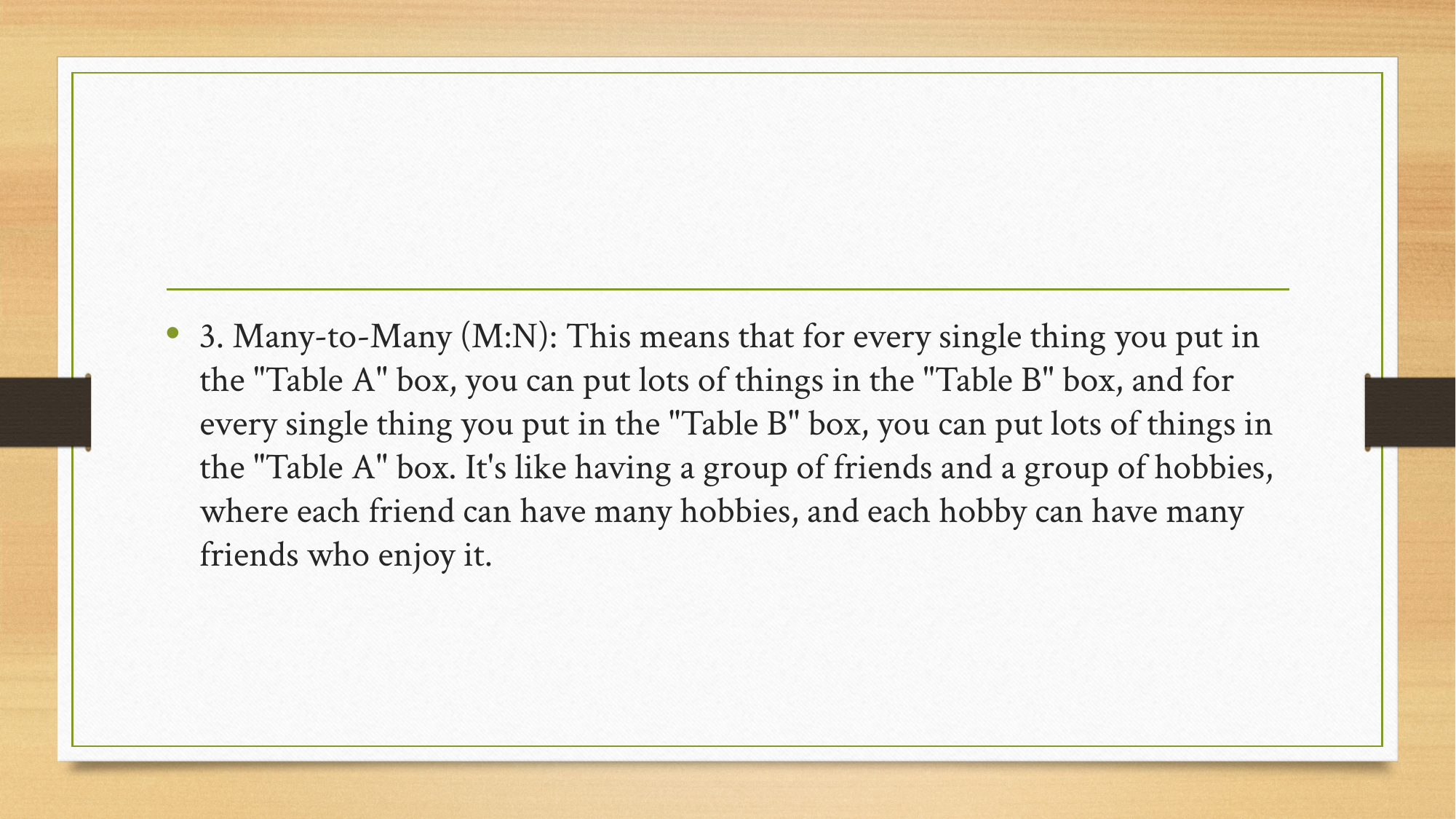

#
3. Many-to-Many (M:N): This means that for every single thing you put in the "Table A" box, you can put lots of things in the "Table B" box, and for every single thing you put in the "Table B" box, you can put lots of things in the "Table A" box. It's like having a group of friends and a group of hobbies, where each friend can have many hobbies, and each hobby can have many friends who enjoy it.